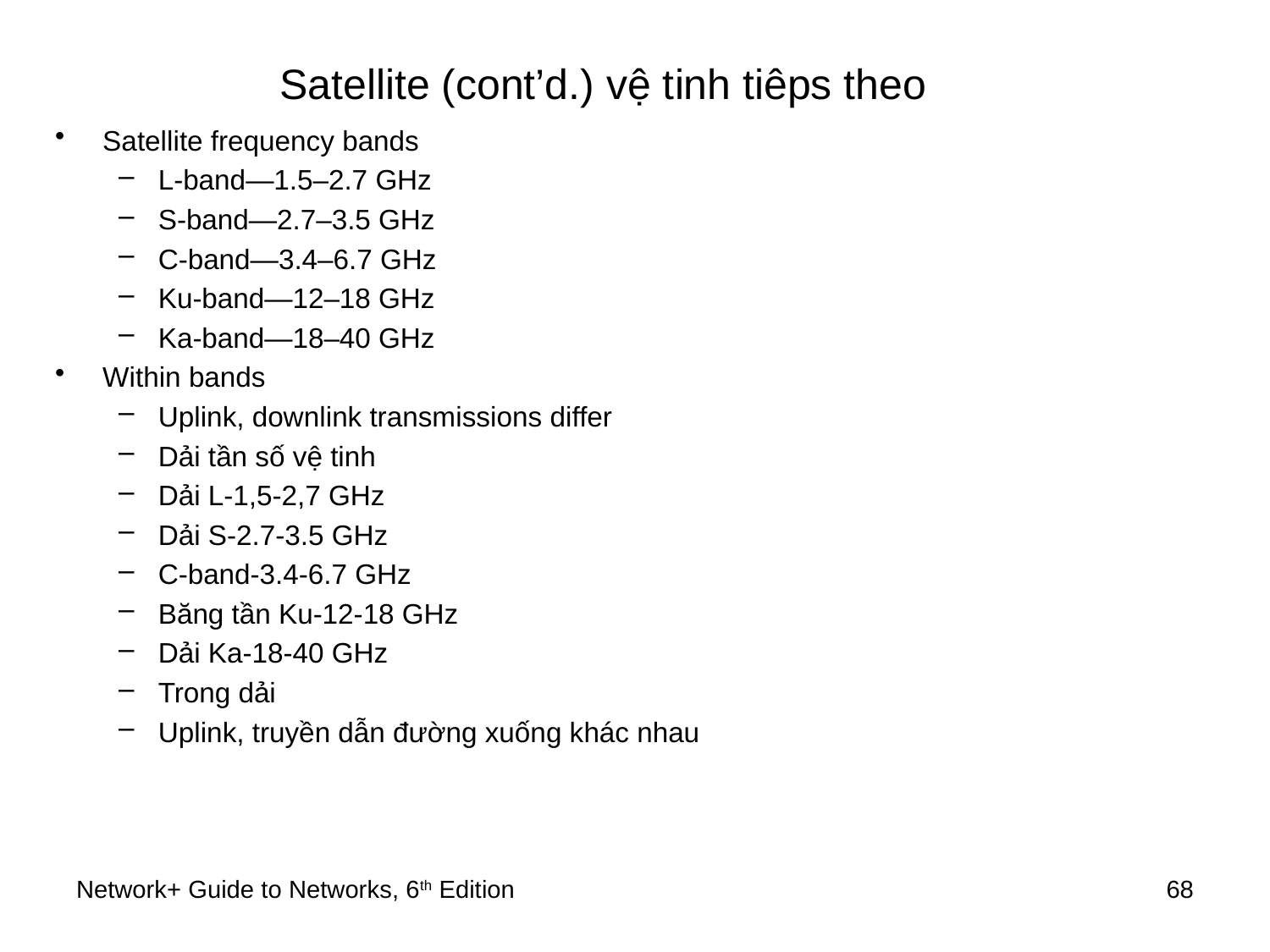

# Satellite (cont’d.) vệ tinh tiêps theo
Satellite frequency bands
L-band—1.5–2.7 GHz
S-band—2.7–3.5 GHz
C-band—3.4–6.7 GHz
Ku-band—12–18 GHz
Ka-band—18–40 GHz
Within bands
Uplink, downlink transmissions differ
Dải tần số vệ tinh
Dải L-1,5-2,7 GHz
Dải S-2.7-3.5 GHz
C-band-3.4-6.7 GHz
Băng tần Ku-12-18 GHz
Dải Ka-18-40 GHz
Trong dải
Uplink, truyền dẫn đường xuống khác nhau

Network+ Guide to Networks, 6th Edition
68